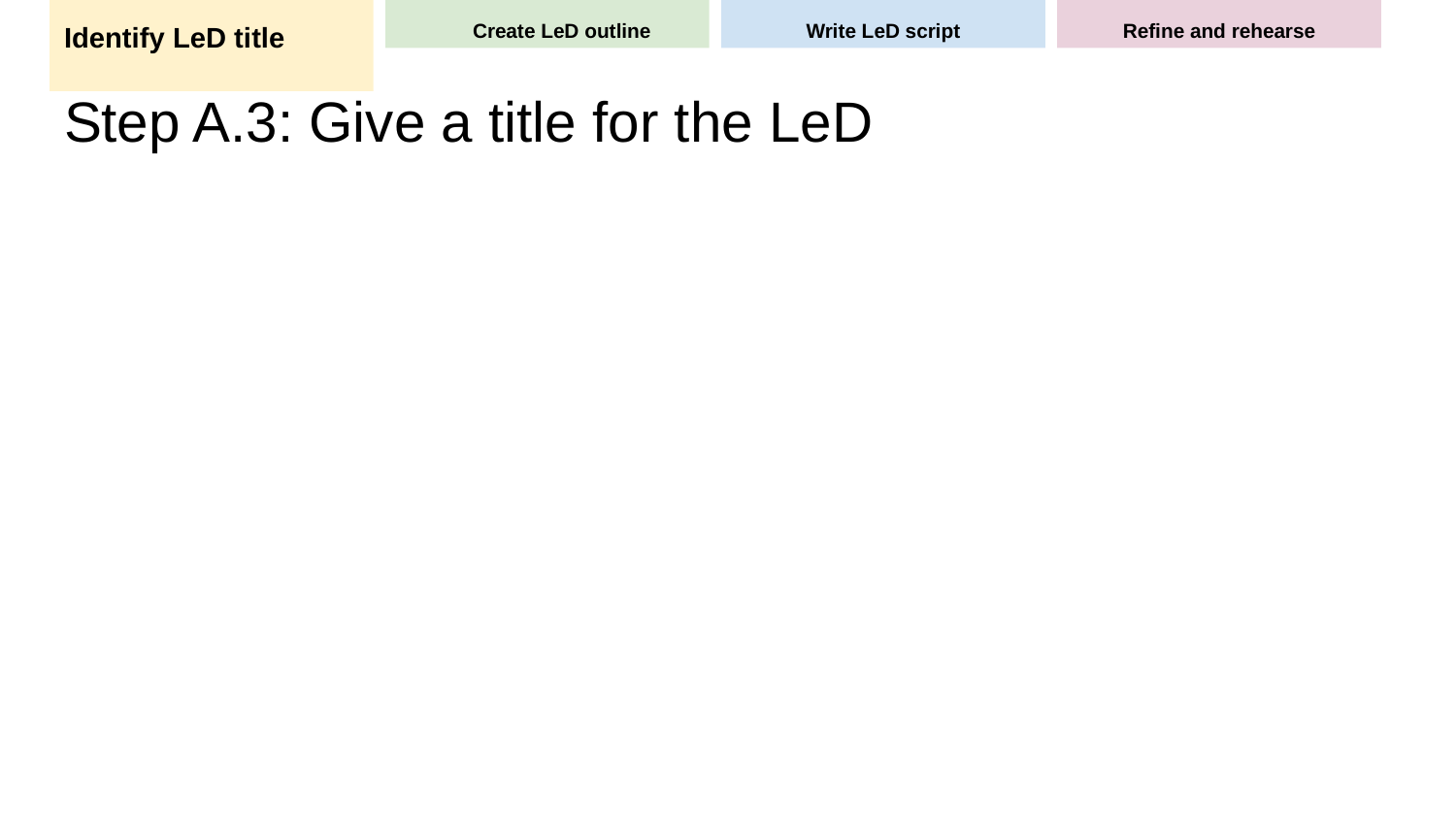

Identify LeD title
Create LeD outline
Write LeD script
Refine and rehearse
# Step A.3: Give a title for the LeD